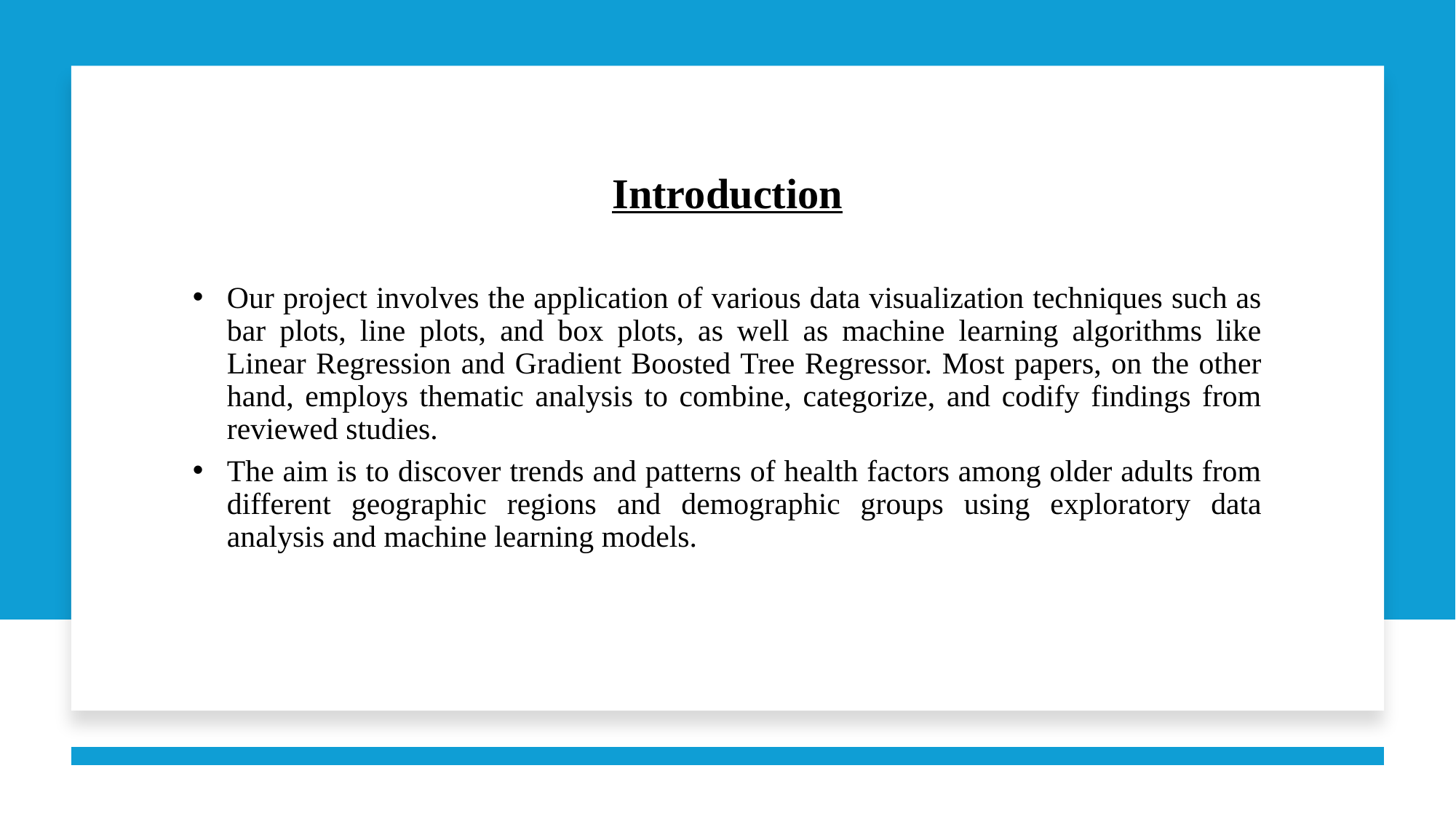

Introduction

Our project involves the application of various data visualization techniques such as bar plots, line plots, and box plots, as well as machine learning algorithms like Linear Regression and Gradient Boosted Tree Regressor. Most papers, on the other hand, employs thematic analysis to combine, categorize, and codify findings from reviewed studies.
The aim is to discover trends and patterns of health factors among older adults from different geographic regions and demographic groups using exploratory data analysis and machine learning models.